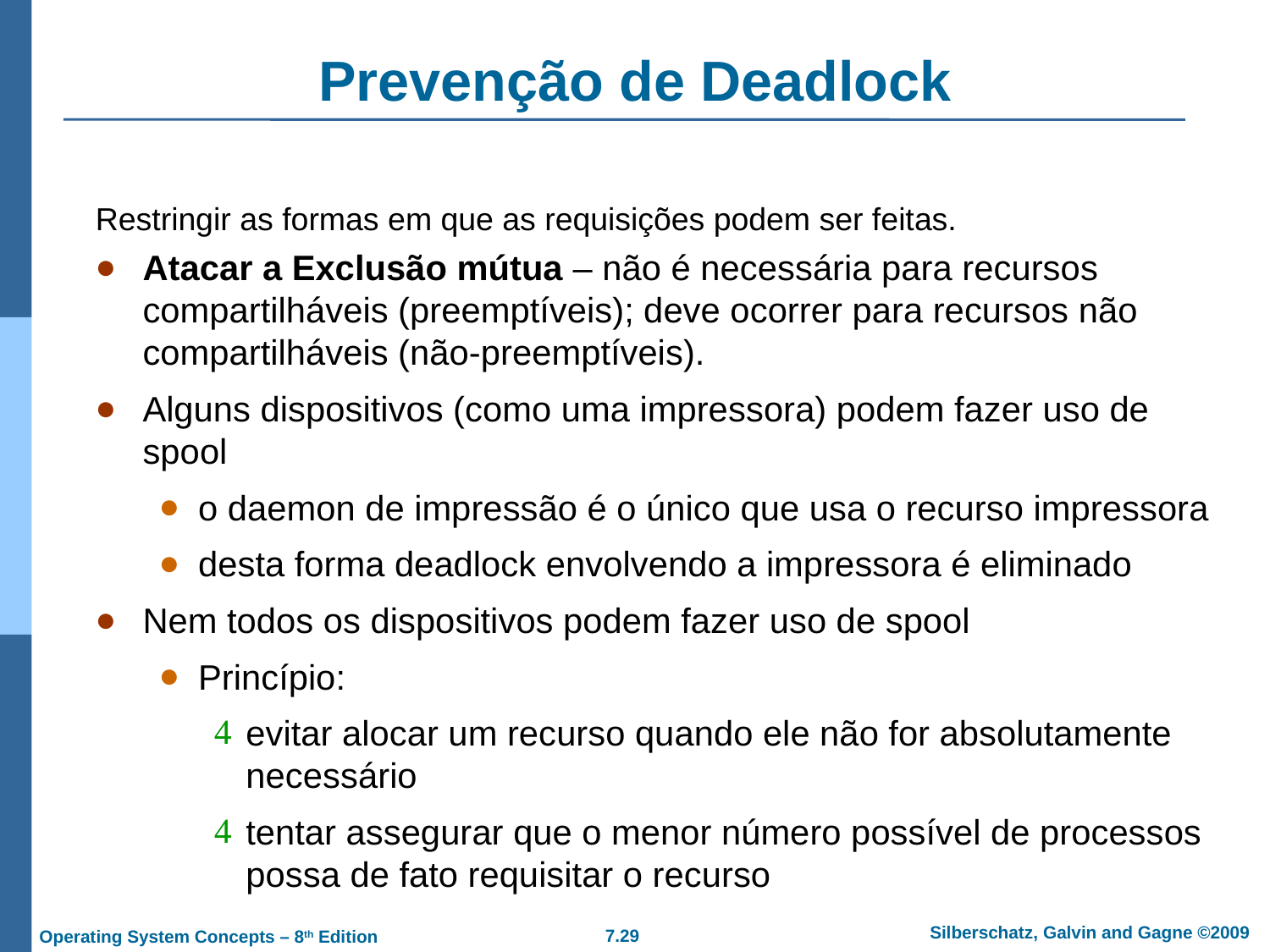

Prevenção de Deadlock
Restringir as formas em que as requisições podem ser feitas.
Atacar a Exclusão mútua – não é necessária para recursos compartilháveis (preemptíveis); deve ocorrer para recursos não compartilháveis (não-preemptíveis).
Alguns dispositivos (como uma impressora) podem fazer uso de spool
o daemon de impressão é o único que usa o recurso impressora
desta forma deadlock envolvendo a impressora é eliminado
Nem todos os dispositivos podem fazer uso de spool
Princípio:
evitar alocar um recurso quando ele não for absolutamente necessário
tentar assegurar que o menor número possível de processos possa de fato requisitar o recurso